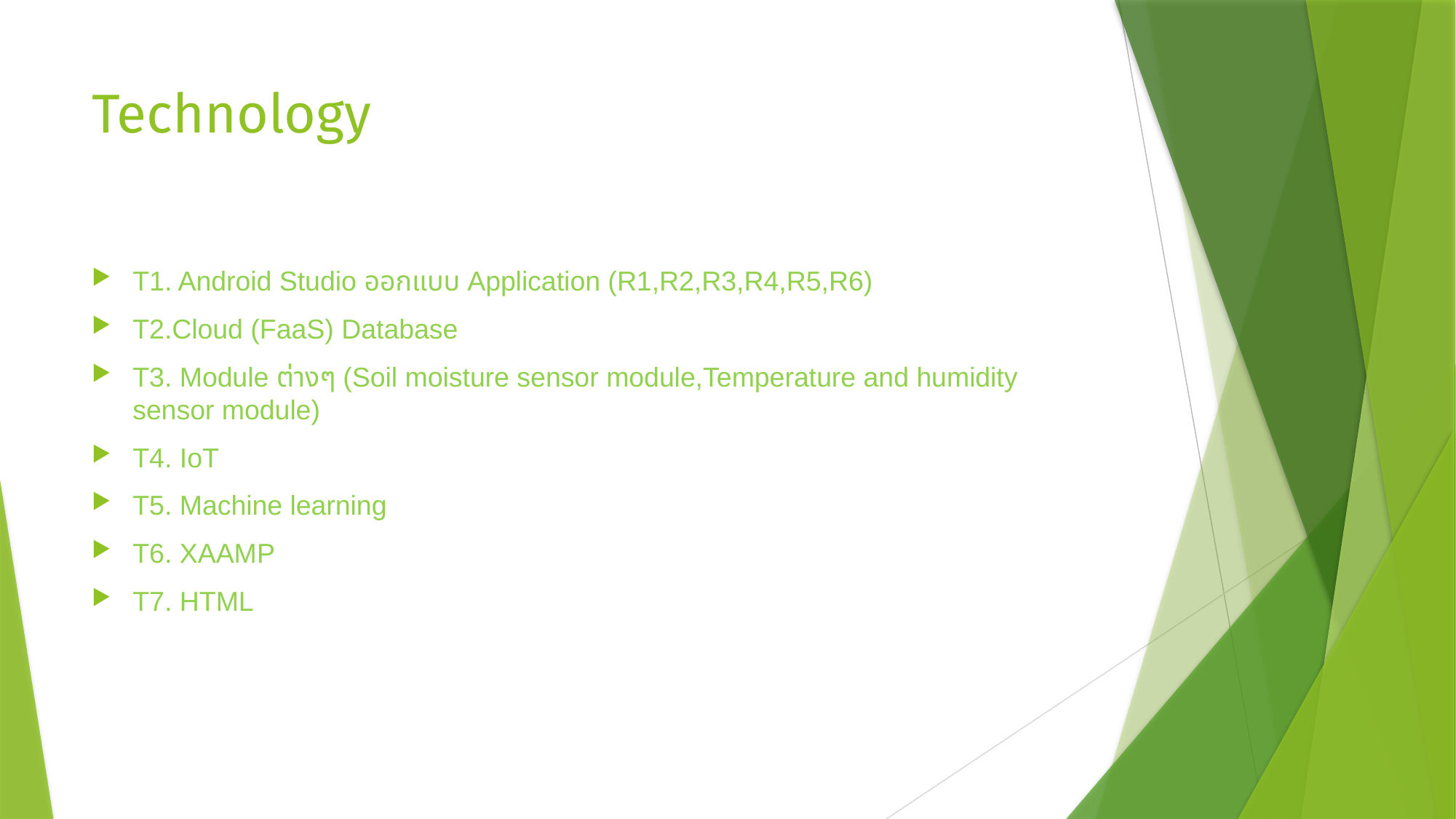

# Technology
T1. Android Studio ออกแบบ Application (R1,R2,R3,R4,R5,R6)
T2.Cloud (FaaS) Database
T3. Module ต่างๆ (Soil moisture sensor module,Temperature and humidity sensor module)
T4. IoT
T5. Machine learning
T6. XAAMP
T7. HTML